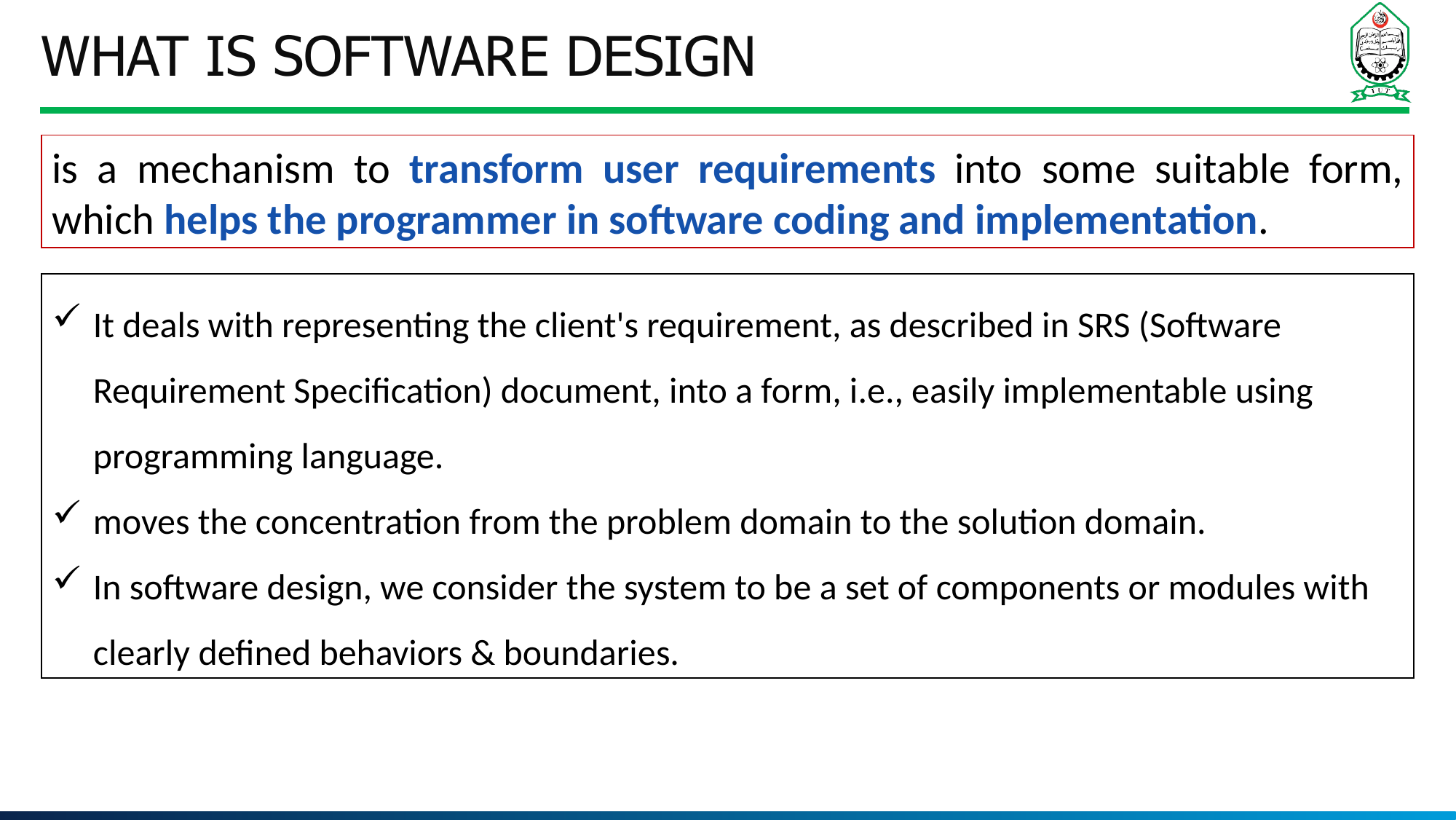

# What is Software Design
is a mechanism to transform user requirements into some suitable form, which helps the programmer in software coding and implementation.

It deals with representing the client's requirement, as described in SRS (Software Requirement Specification) document, into a form, i.e., easily implementable using programming language.
moves the concentration from the problem domain to the solution domain.
In software design, we consider the system to be a set of components or modules with clearly defined behaviors & boundaries.